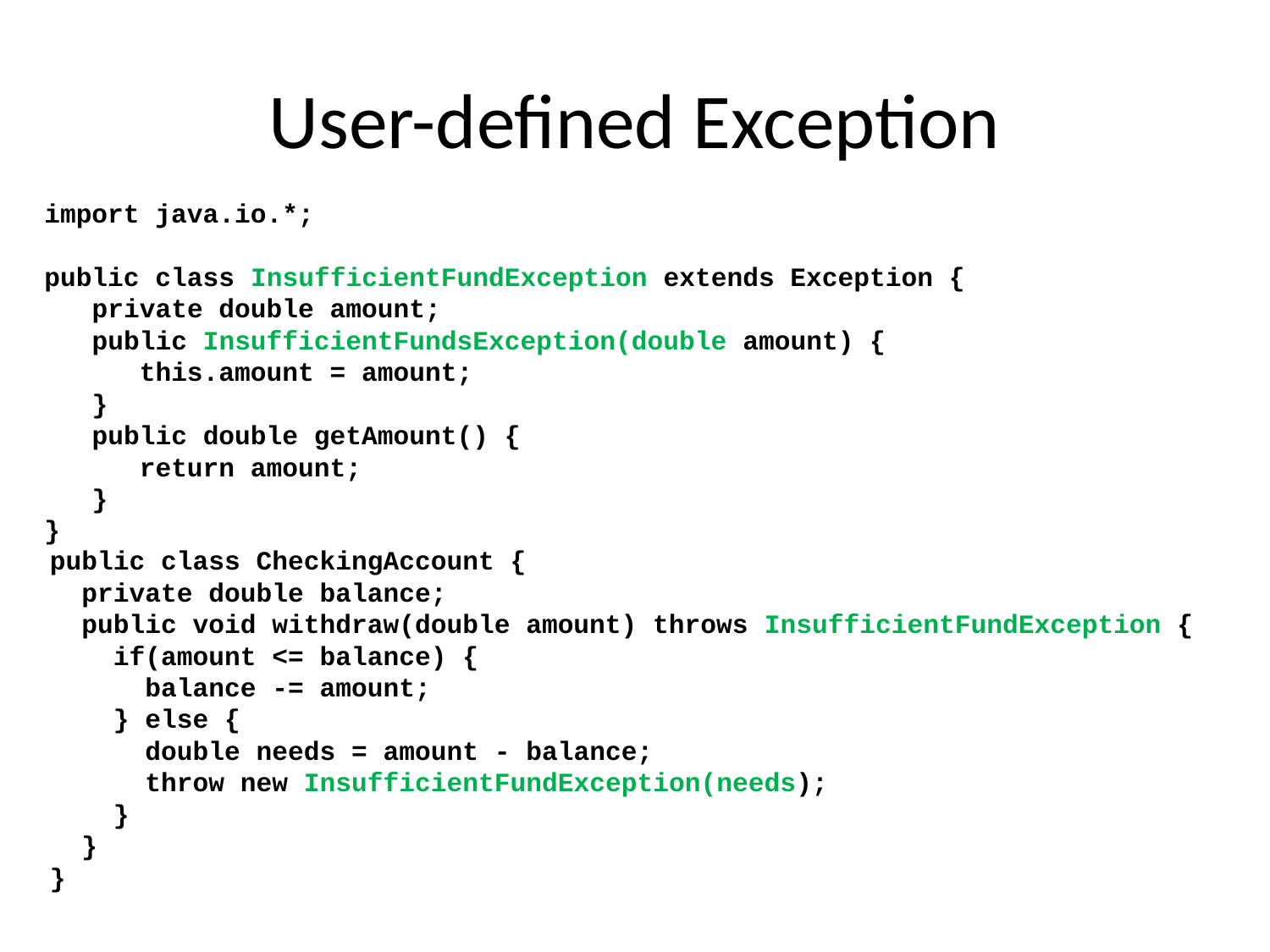

# User-defined Exception
import java.io.*;

public class InsufficientFundException extends Exception {
   private double amount;
   public InsufficientFundsException(double amount) {
      this.amount = amount;
   }
   public double getAmount() {
      return amount;
   }
}
public class CheckingAccount {
  private double balance;
  public void withdraw(double amount) throws InsufficientFundException {
    if(amount <= balance) {
      balance -= amount;
    } else {
      double needs = amount - balance;
      throw new InsufficientFundException(needs);
    }
  }
}